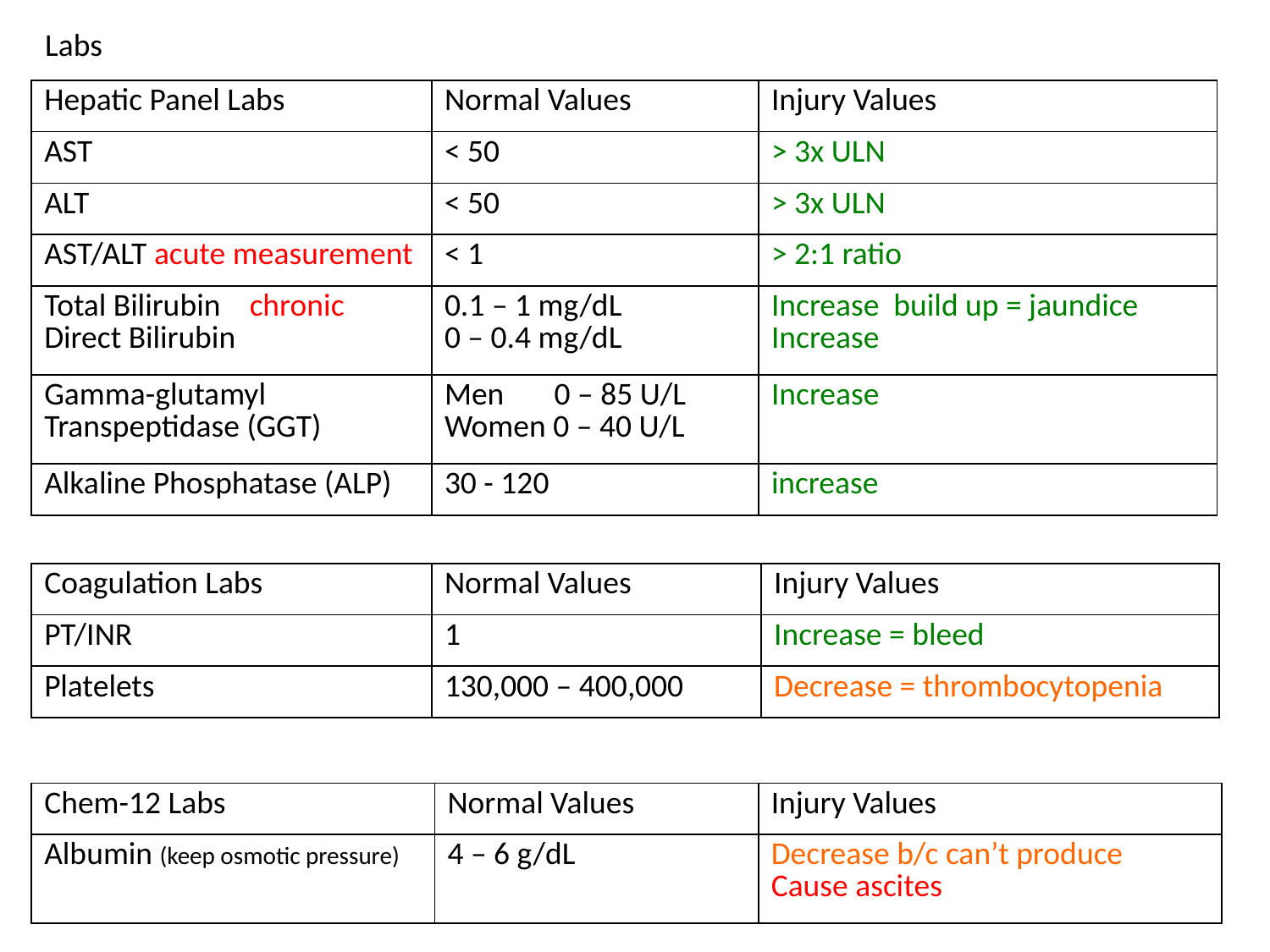

Labs
| Hepatic Panel Labs | Normal Values | Injury Values |
| --- | --- | --- |
| AST | < 50 | > 3x ULN |
| ALT | < 50 | > 3x ULN |
| AST/ALT acute measurement | < 1 | > 2:1 ratio |
| Total Bilirubin chronic Direct Bilirubin | 0.1 – 1 mg/dL 0 – 0.4 mg/dL | Increase build up = jaundice Increase |
| Gamma-glutamyl Transpeptidase (GGT) | Men 0 – 85 U/L Women 0 – 40 U/L | Increase |
| Alkaline Phosphatase (ALP) | 30 - 120 | increase |
| Coagulation Labs | Normal Values | Injury Values |
| --- | --- | --- |
| PT/INR | 1 | Increase = bleed |
| Platelets | 130,000 – 400,000 | Decrease = thrombocytopenia |
| Chem-12 Labs | Normal Values | Injury Values |
| --- | --- | --- |
| Albumin (keep osmotic pressure) | 4 – 6 g/dL | Decrease b/c can’t produce Cause ascites |